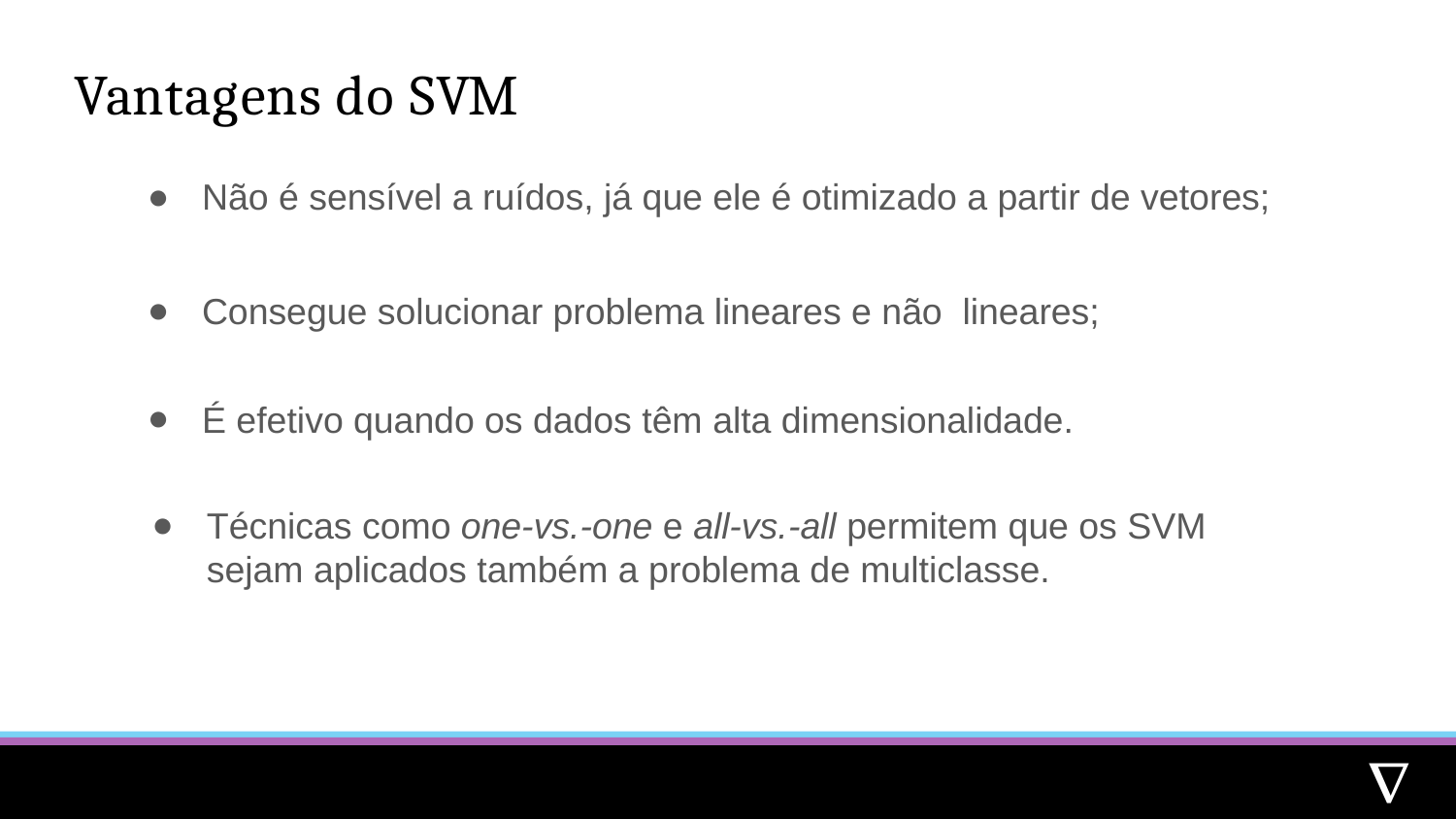

# Vantagens do SVM
Não é sensível a ruídos, já que ele é otimizado a partir de vetores;

Consegue solucionar problema lineares e não  lineares;

É efetivo quando os dados têm alta dimensionalidade.
Técnicas como one-vs.-one e all-vs.-all permitem que os SVM sejam aplicados também a problema de multiclasse.